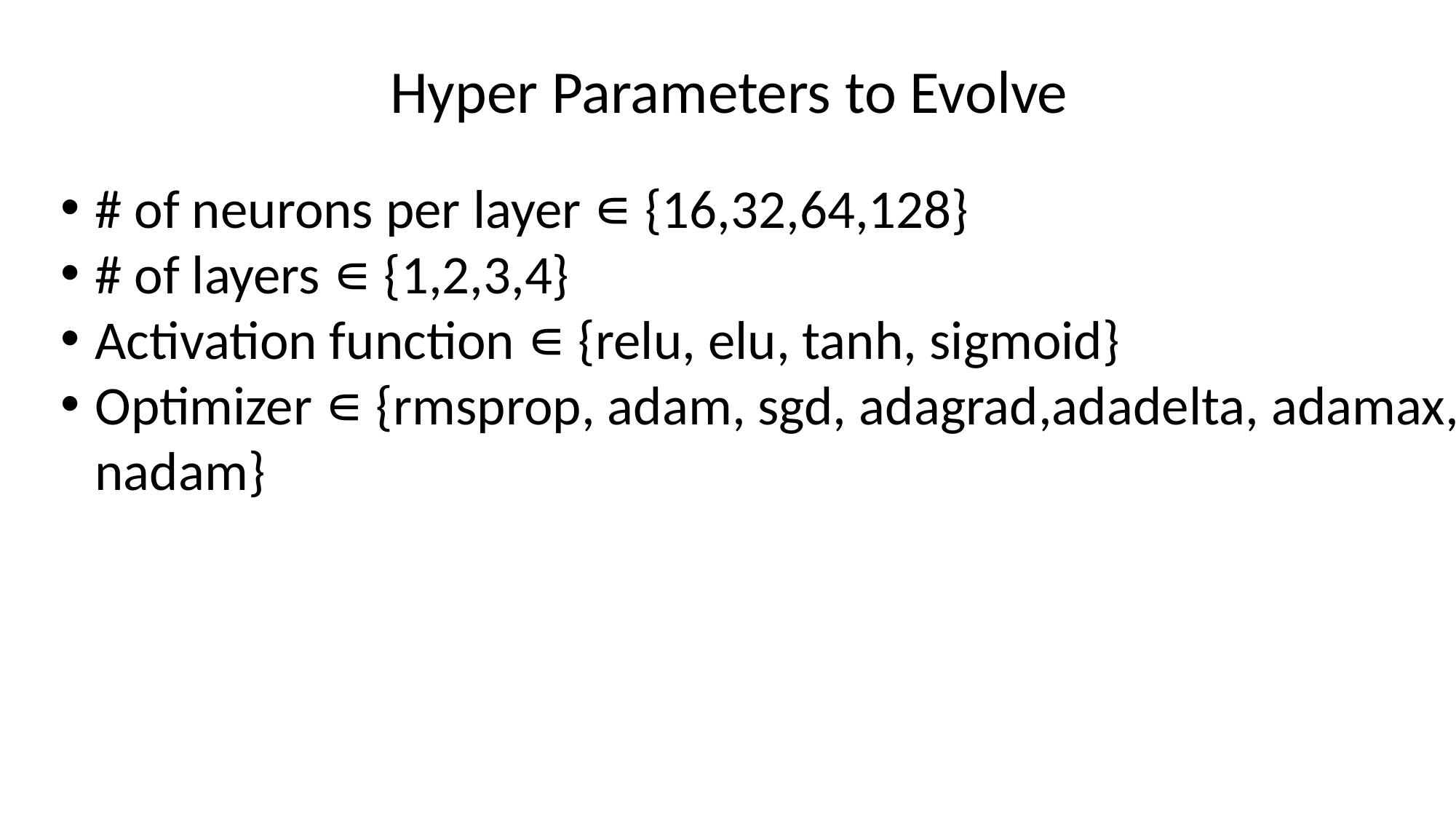

Hyper Parameters to Evolve
# of neurons per layer ∊ {16,32,64,128}
# of layers ∊ {1,2,3,4}
Activation function ∊ {relu, elu, tanh, sigmoid}
Optimizer ∊ {rmsprop, adam, sgd, adagrad,adadelta, adamax, nadam}